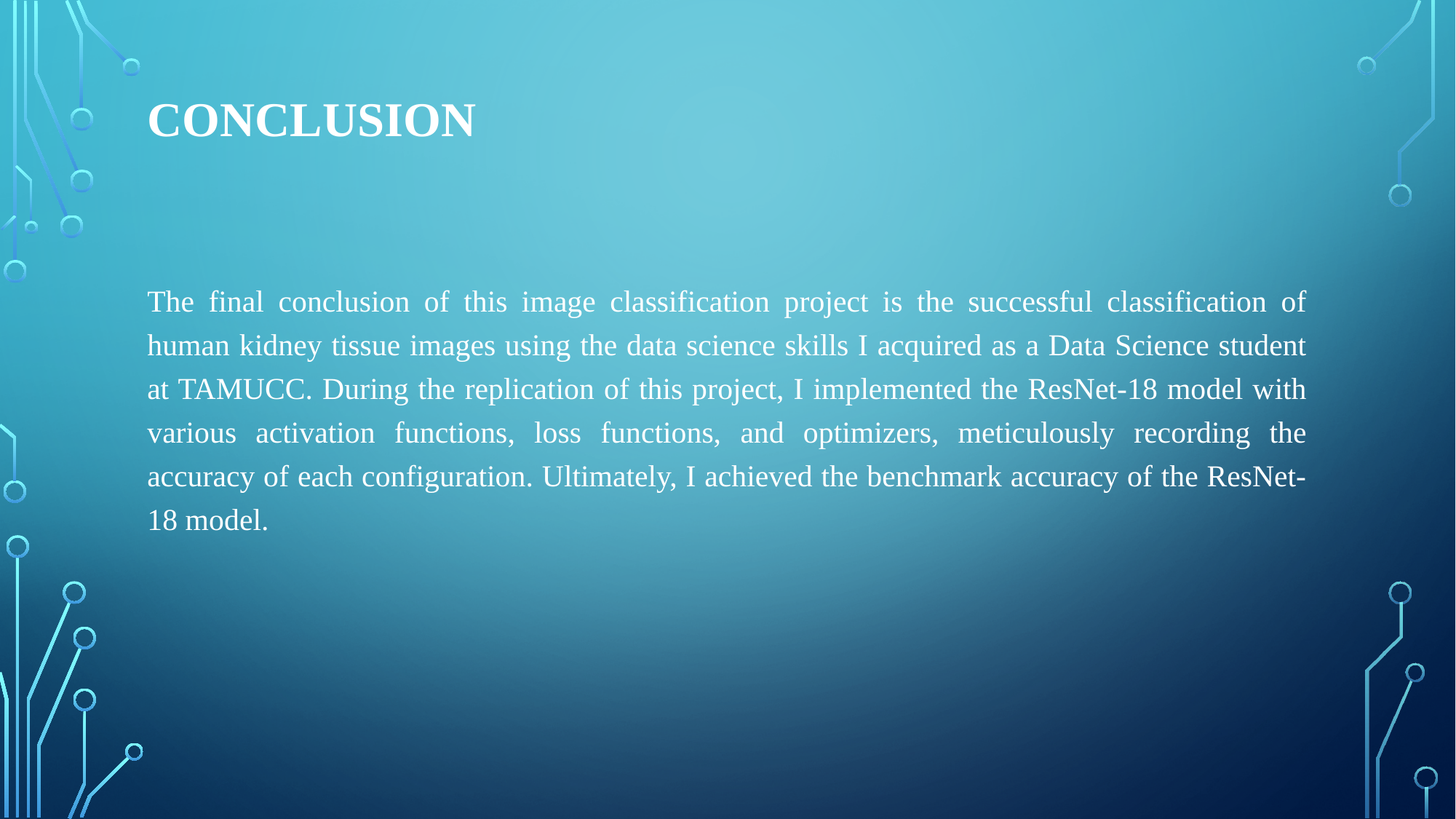

# Conclusion
The final conclusion of this image classification project is the successful classification of human kidney tissue images using the data science skills I acquired as a Data Science student at TAMUCC. During the replication of this project, I implemented the ResNet-18 model with various activation functions, loss functions, and optimizers, meticulously recording the accuracy of each configuration. Ultimately, I achieved the benchmark accuracy of the ResNet-18 model.